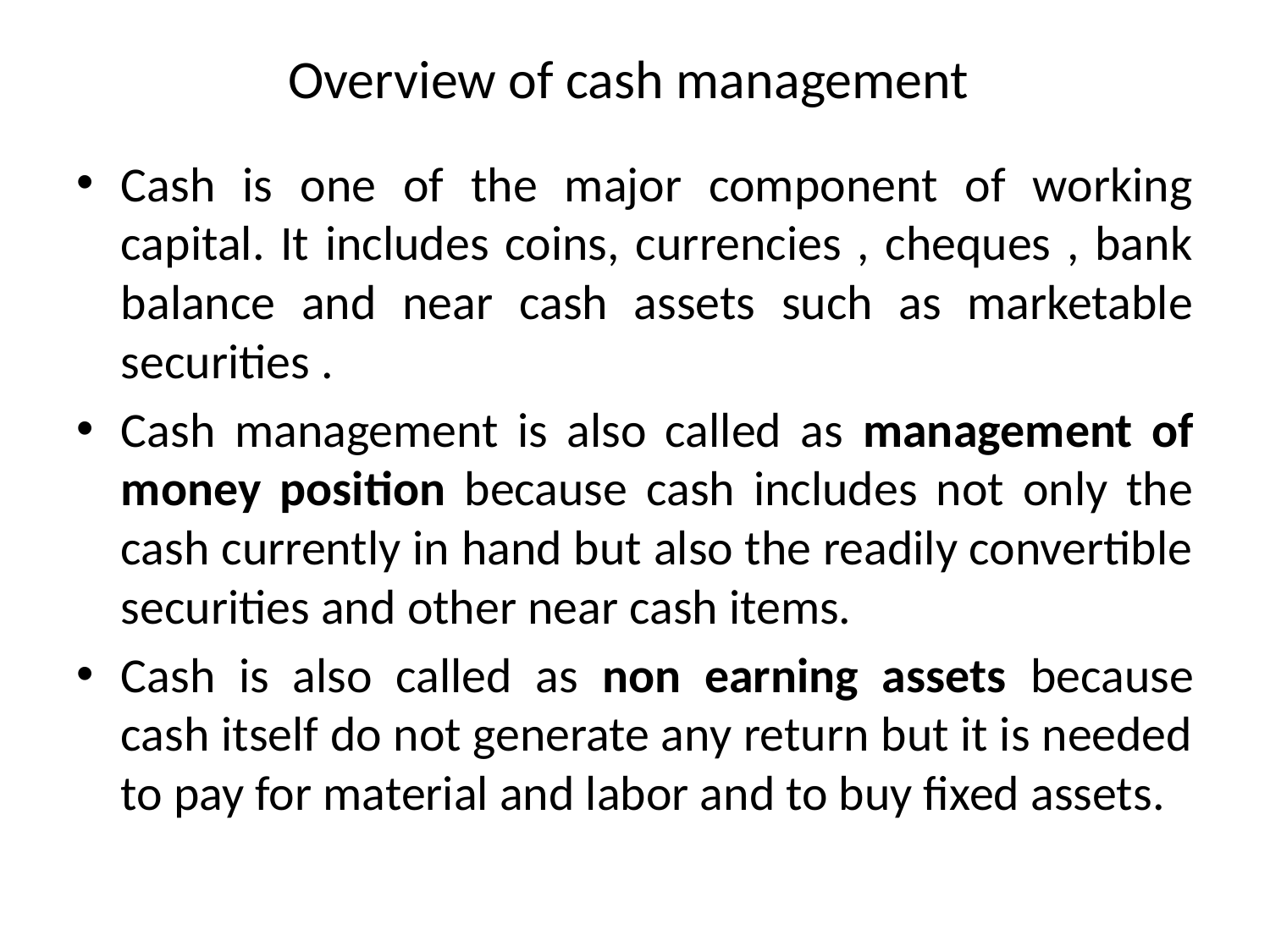

# Overview of cash management
Cash is one of the major component of working capital. It includes coins, currencies , cheques , bank balance and near cash assets such as marketable securities .
Cash management is also called as management of money position because cash includes not only the cash currently in hand but also the readily convertible securities and other near cash items.
Cash is also called as non earning assets because cash itself do not generate any return but it is needed to pay for material and labor and to buy fixed assets.